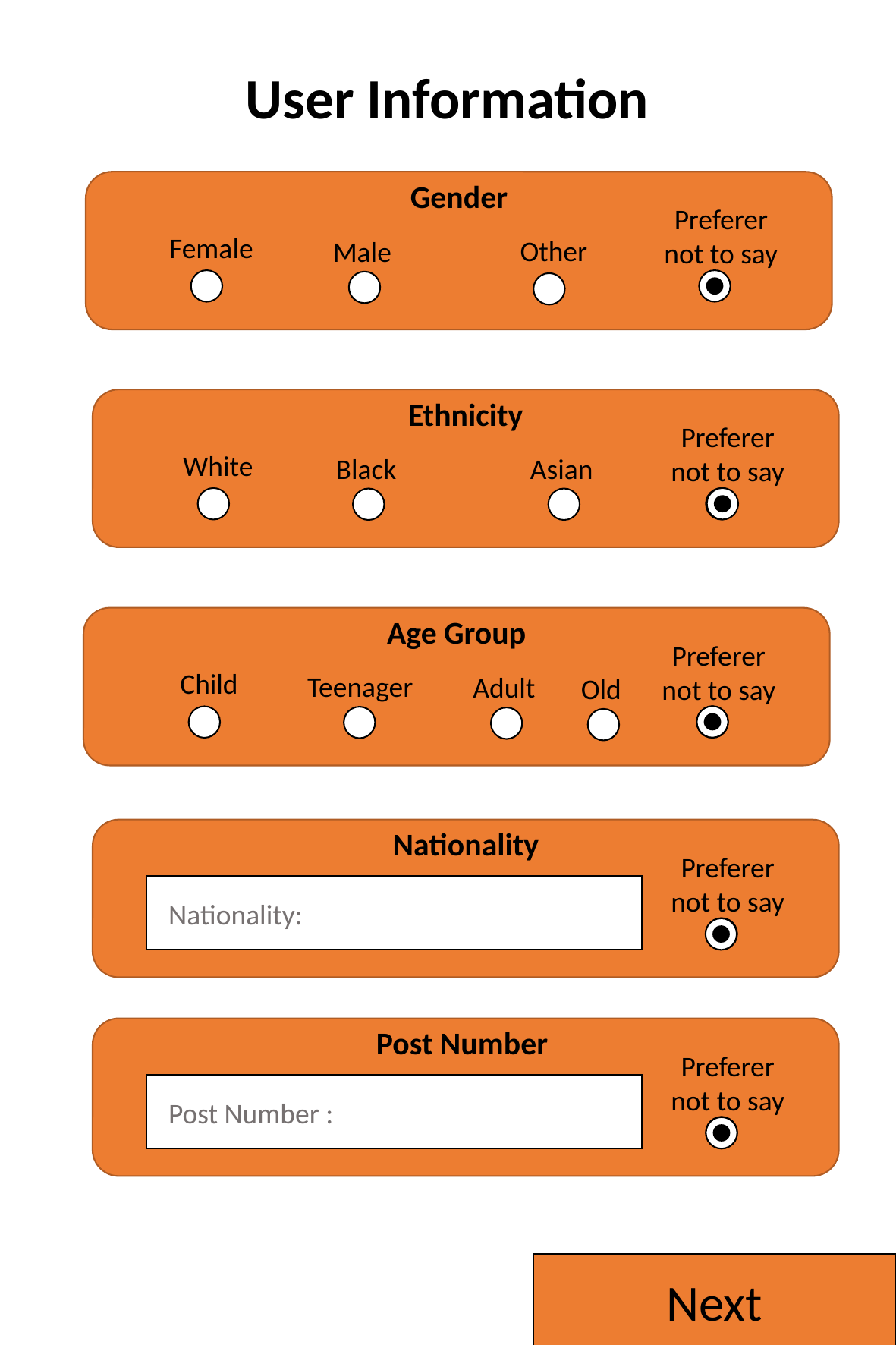

User Information
Gender

Preferer not to say
Female
Other
Male

Ethnicity

Preferer not to say
White
Black
Asian

Age Group

Preferer not to say
Child
Teenager
Adult
Old

Nationality

Preferer not to say

Nationality:

Post Number

Preferer not to say

Post Number :

Next